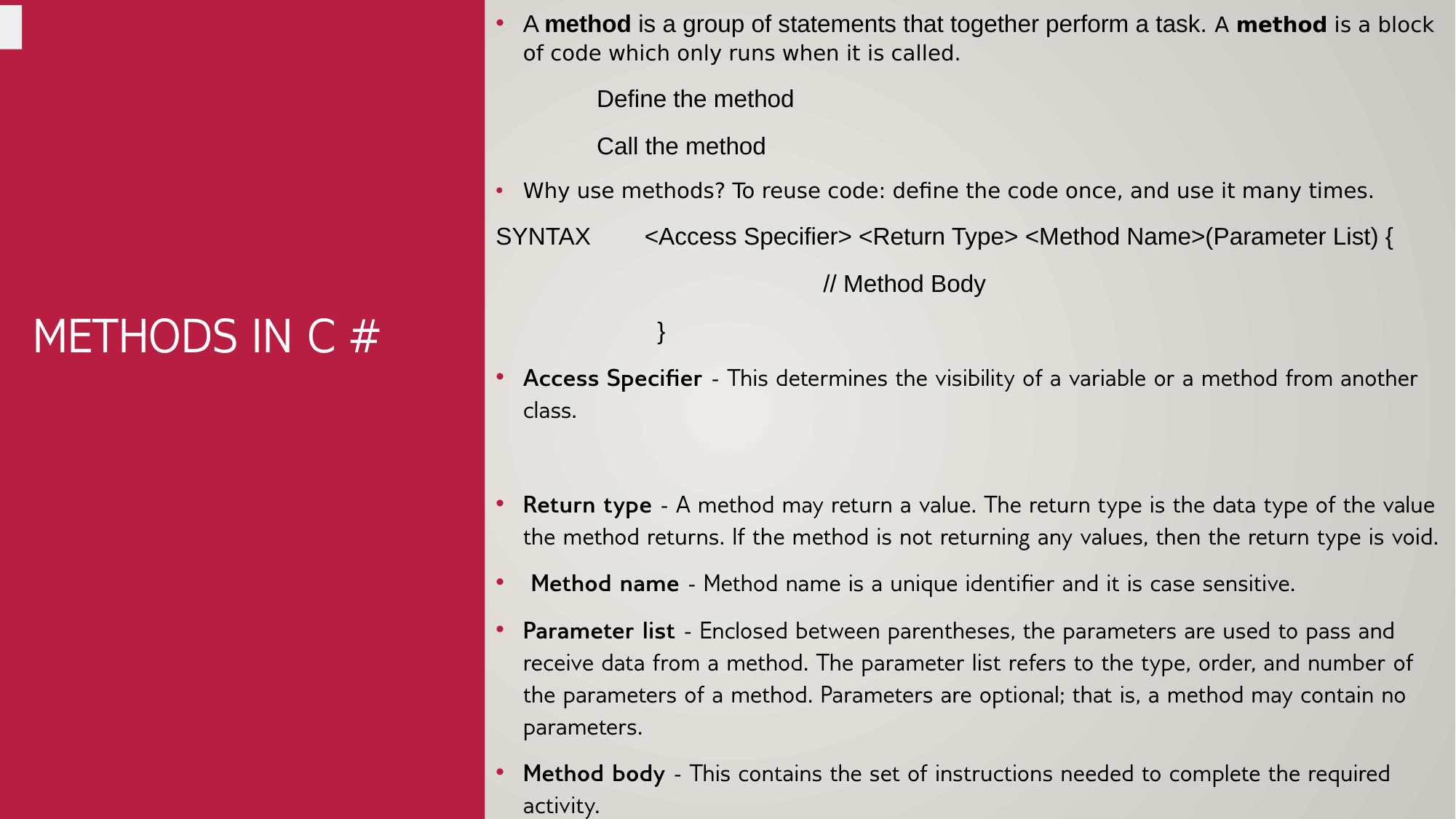

A method is a group of statements that together perform a task. A method is a block of code which only runs when it is called.
               Define the method
               Call the method
Why use methods? To reuse code: define the code once, and use it many times.
SYNTAX        <Access Specifier> <Return Type> <Method Name>(Parameter List) {
  			// Method Body
                        }
Access Specifier − This determines the visibility of a variable or a method from another class.

Return type − A method may return a value. The return type is the data type of the value the method returns. If the method is not returning any values, then the return type is void.
 Method name − Method name is a unique identifier and it is case sensitive.
Parameter list − Enclosed between parentheses, the parameters are used to pass and receive data from a method. The parameter list refers to the type, order, and number of the parameters of a method. Parameters are optional; that is, a method may contain no parameters.
Method body − This contains the set of instructions needed to complete the required activity.

# Methods in c #